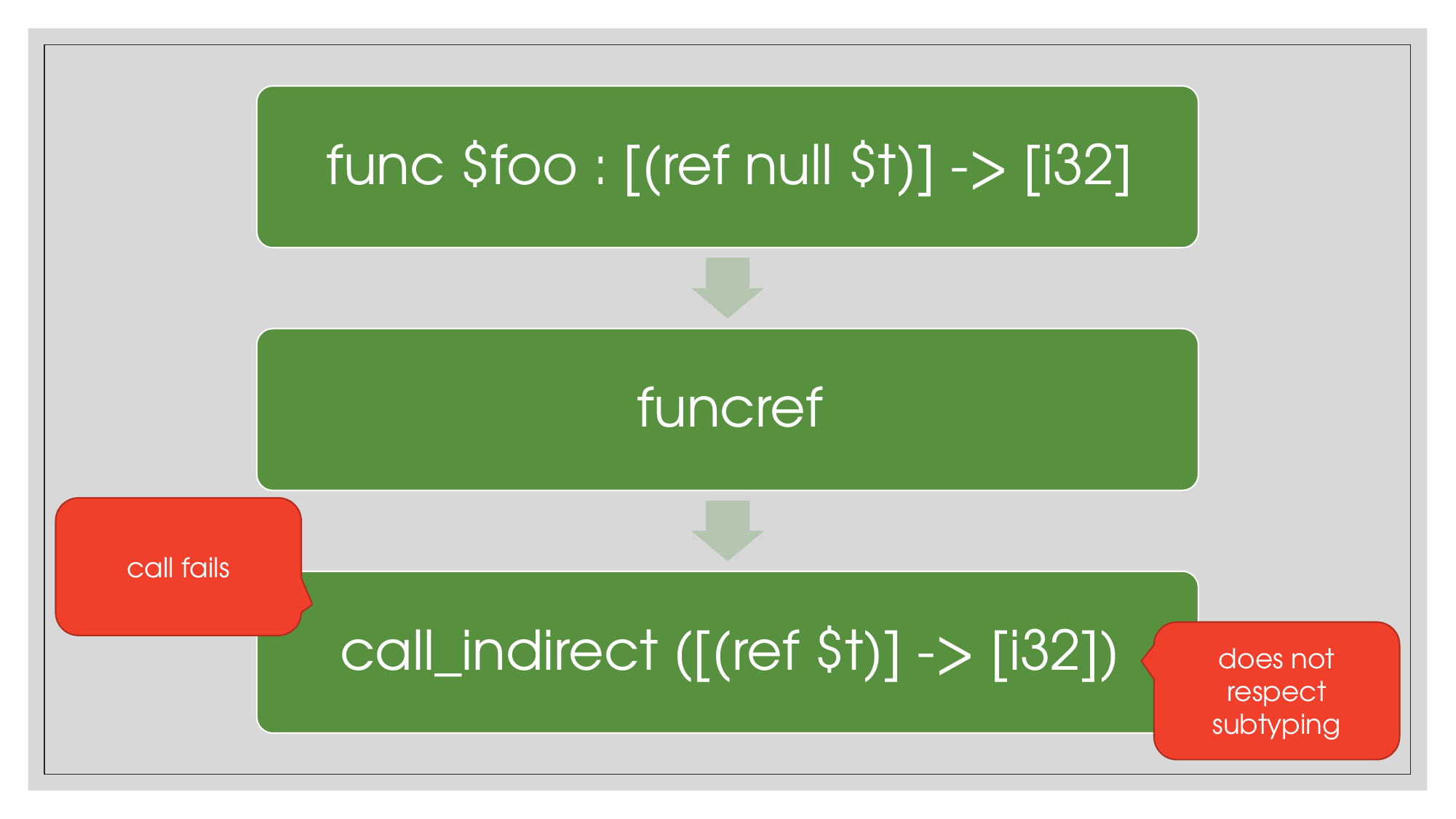

func $foo : [(ref null $t)] -> [i32]

funcref

call_indirect ([(ref $t)] -> [i32])
call fails
does not respect subtyping